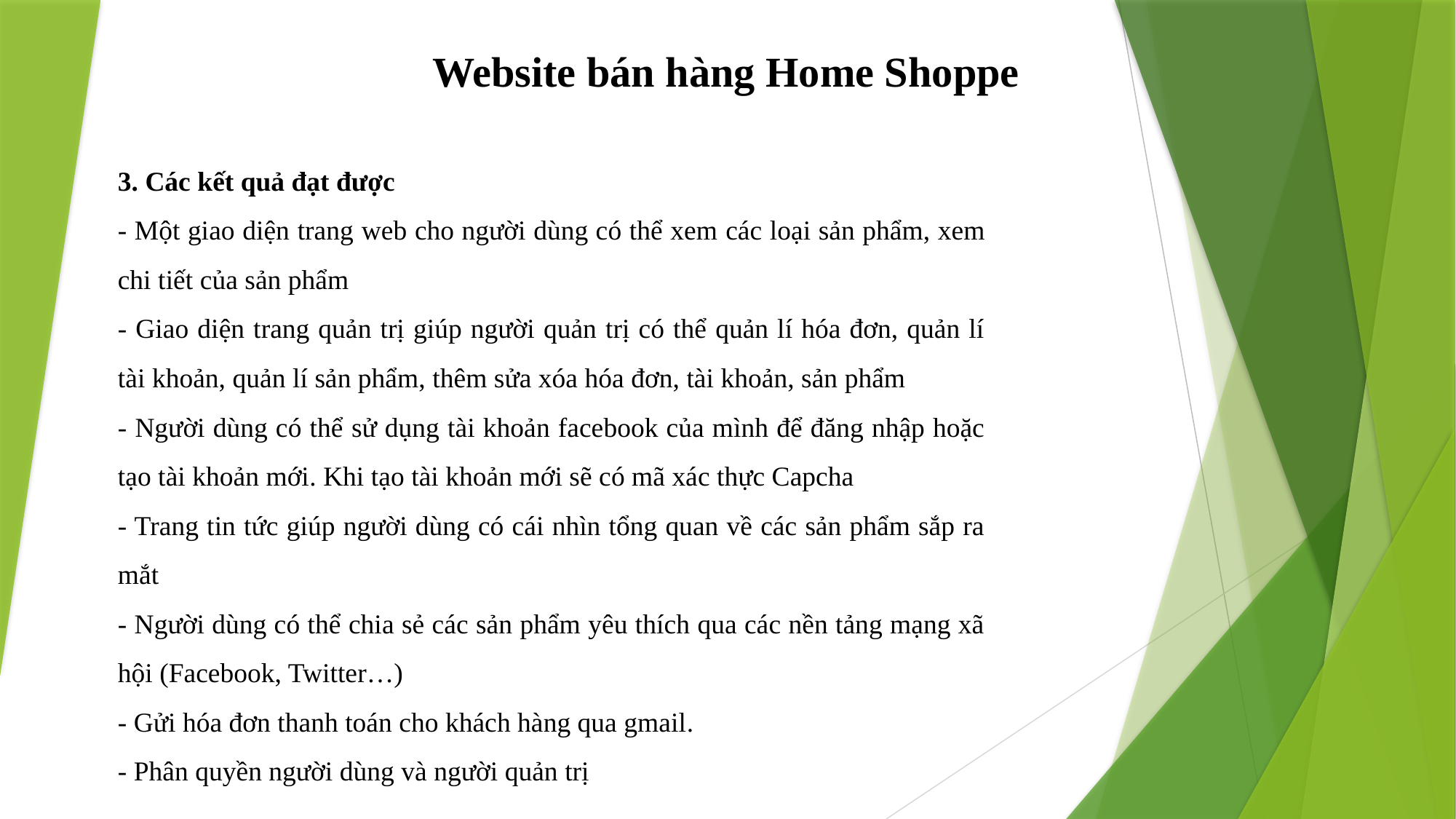

Website bán hàng Home Shoppe
3. Các kết quả đạt được
- Một giao diện trang web cho người dùng có thể xem các loại sản phẩm, xem chi tiết của sản phẩm
- Giao diện trang quản trị giúp người quản trị có thể quản lí hóa đơn, quản lí tài khoản, quản lí sản phẩm, thêm sửa xóa hóa đơn, tài khoản, sản phẩm
- Người dùng có thể sử dụng tài khoản facebook của mình để đăng nhập hoặc tạo tài khoản mới. Khi tạo tài khoản mới sẽ có mã xác thực Capcha
- Trang tin tức giúp người dùng có cái nhìn tổng quan về các sản phẩm sắp ra mắt
- Người dùng có thể chia sẻ các sản phẩm yêu thích qua các nền tảng mạng xã hội (Facebook, Twitter…)
- Gửi hóa đơn thanh toán cho khách hàng qua gmail.
- Phân quyền người dùng và người quản trị